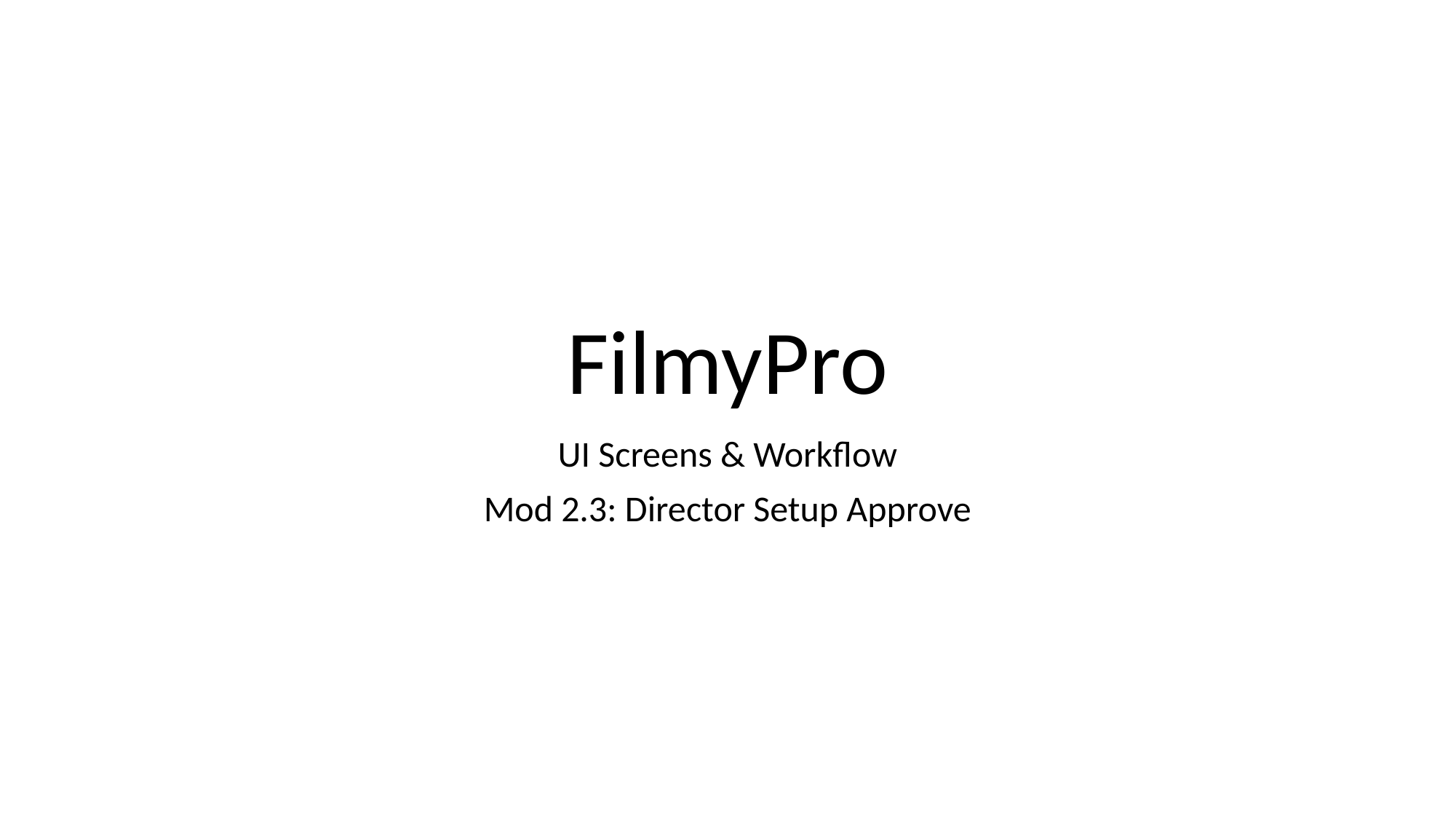

# FilmyPro
UI Screens & Workflow
Mod 2.3: Director Setup Approve